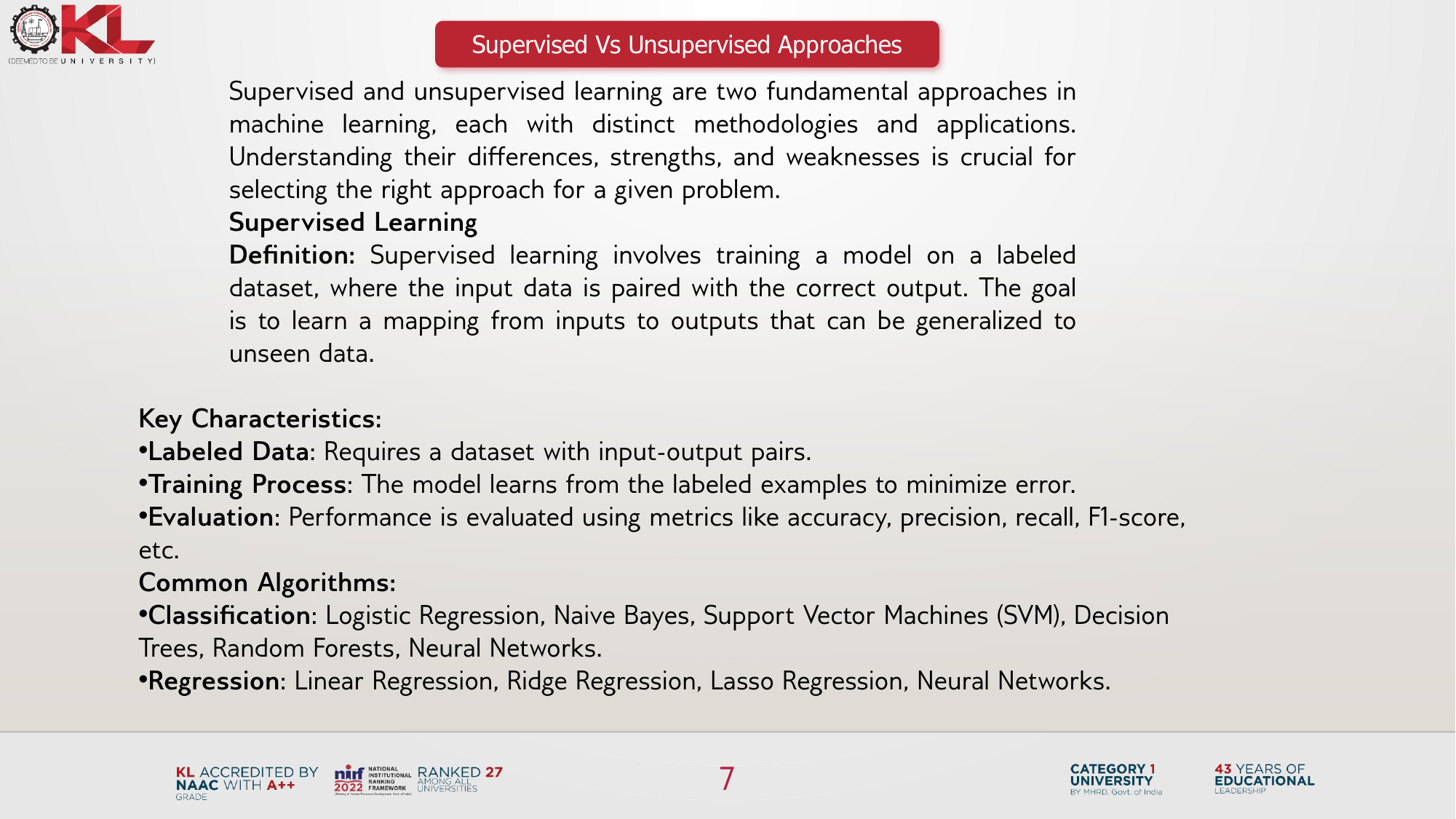

Supervised Vs Unsupervised Approaches
Supervised and unsupervised learning are two fundamental approaches in machine learning, each with distinct methodologies and applications. Understanding their differences, strengths, and weaknesses is crucial for selecting the right approach for a given problem.
Supervised Learning
Definition: Supervised learning involves training a model on a labeled dataset, where the input data is paired with the correct output. The goal is to learn a mapping from inputs to outputs that can be generalized to unseen data.
Key Characteristics:
Labeled Data: Requires a dataset with input-output pairs.
Training Process: The model learns from the labeled examples to minimize error.
Evaluation: Performance is evaluated using metrics like accuracy, precision, recall, F1-score, etc.
Common Algorithms:
Classification: Logistic Regression, Naive Bayes, Support Vector Machines (SVM), Decision Trees, Random Forests, Neural Networks.
Regression: Linear Regression, Ridge Regression, Lasso Regression, Neural Networks.
7